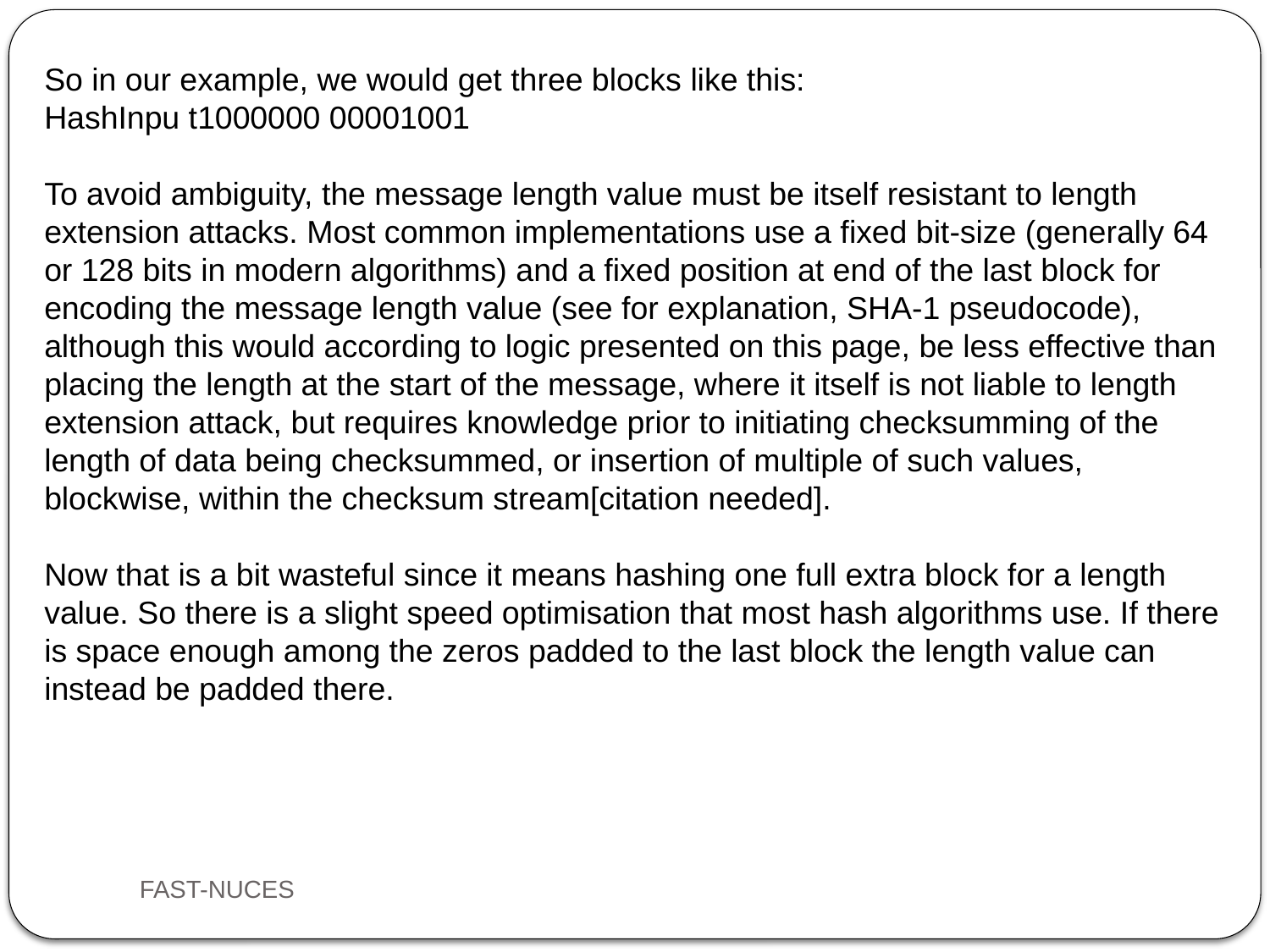

So in our example, we would get three blocks like this:
HashInpu t1000000 00001001

To avoid ambiguity, the message length value must be itself resistant to length extension attacks. Most common implementations use a fixed bit-size (generally 64 or 128 bits in modern algorithms) and a fixed position at end of the last block for encoding the message length value (see for explanation, SHA-1 pseudocode), although this would according to logic presented on this page, be less effective than placing the length at the start of the message, where it itself is not liable to length extension attack, but requires knowledge prior to initiating checksumming of the length of data being checksummed, or insertion of multiple of such values, blockwise, within the checksum stream[citation needed].

Now that is a bit wasteful since it means hashing one full extra block for a length value. So there is a slight speed optimisation that most hash algorithms use. If there is space enough among the zeros padded to the last block the length value can instead be padded there.

FAST-NUCES